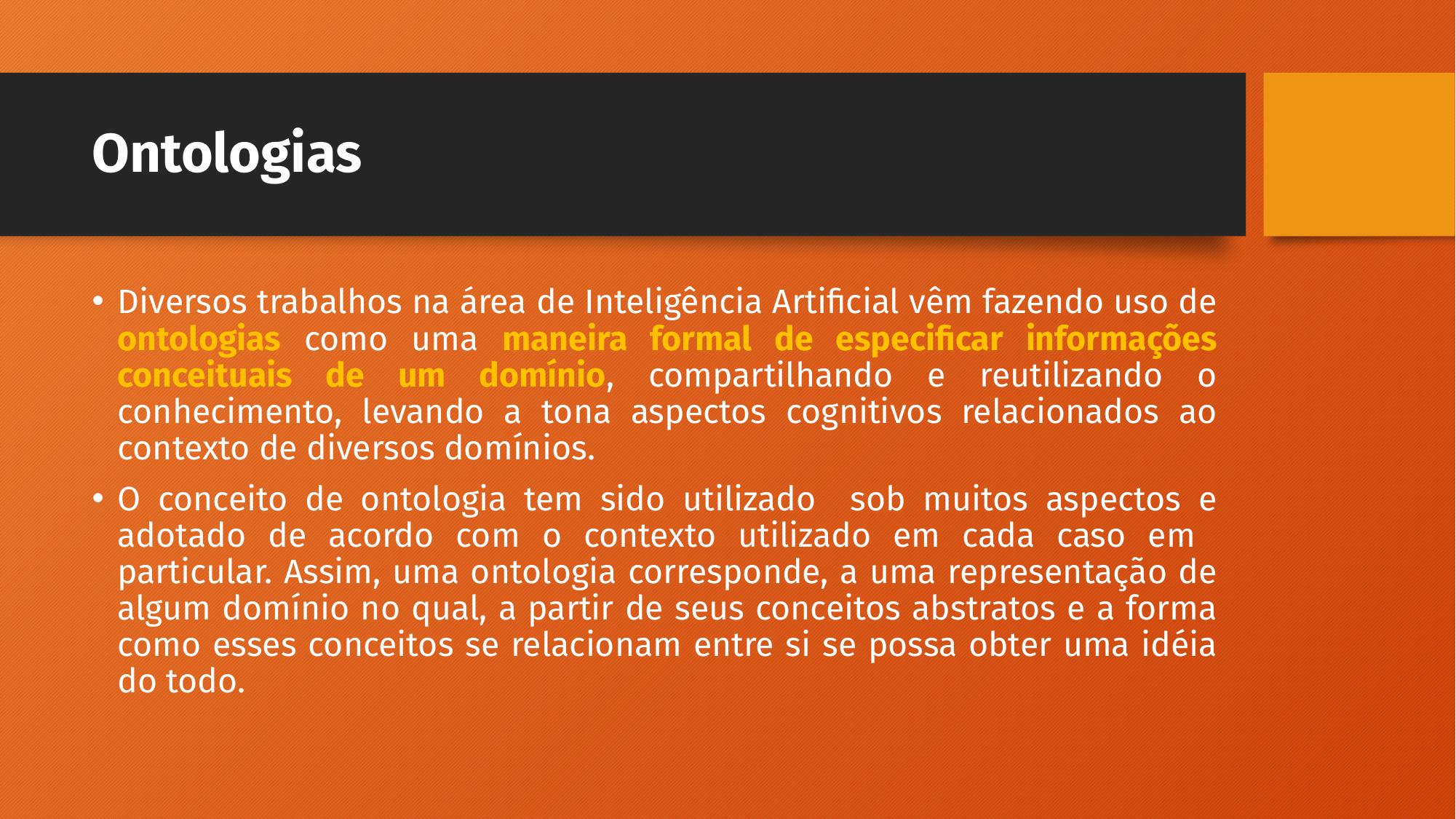

# Ontologias
Diversos trabalhos na área de Inteligência Artificial vêm fazendo uso de ontologias como uma maneira formal de especificar informações conceituais de um domínio, compartilhando e reutilizando o conhecimento, levando a tona aspectos cognitivos relacionados ao contexto de diversos domínios.
O conceito de ontologia tem sido utilizado  sob muitos aspectos e adotado de acordo com o contexto utilizado em cada caso em  particular. Assim, uma ontologia corresponde, a uma representação de algum domínio no qual, a partir de seus conceitos abstratos e a forma como esses conceitos se relacionam entre si se possa obter uma idéia do todo.